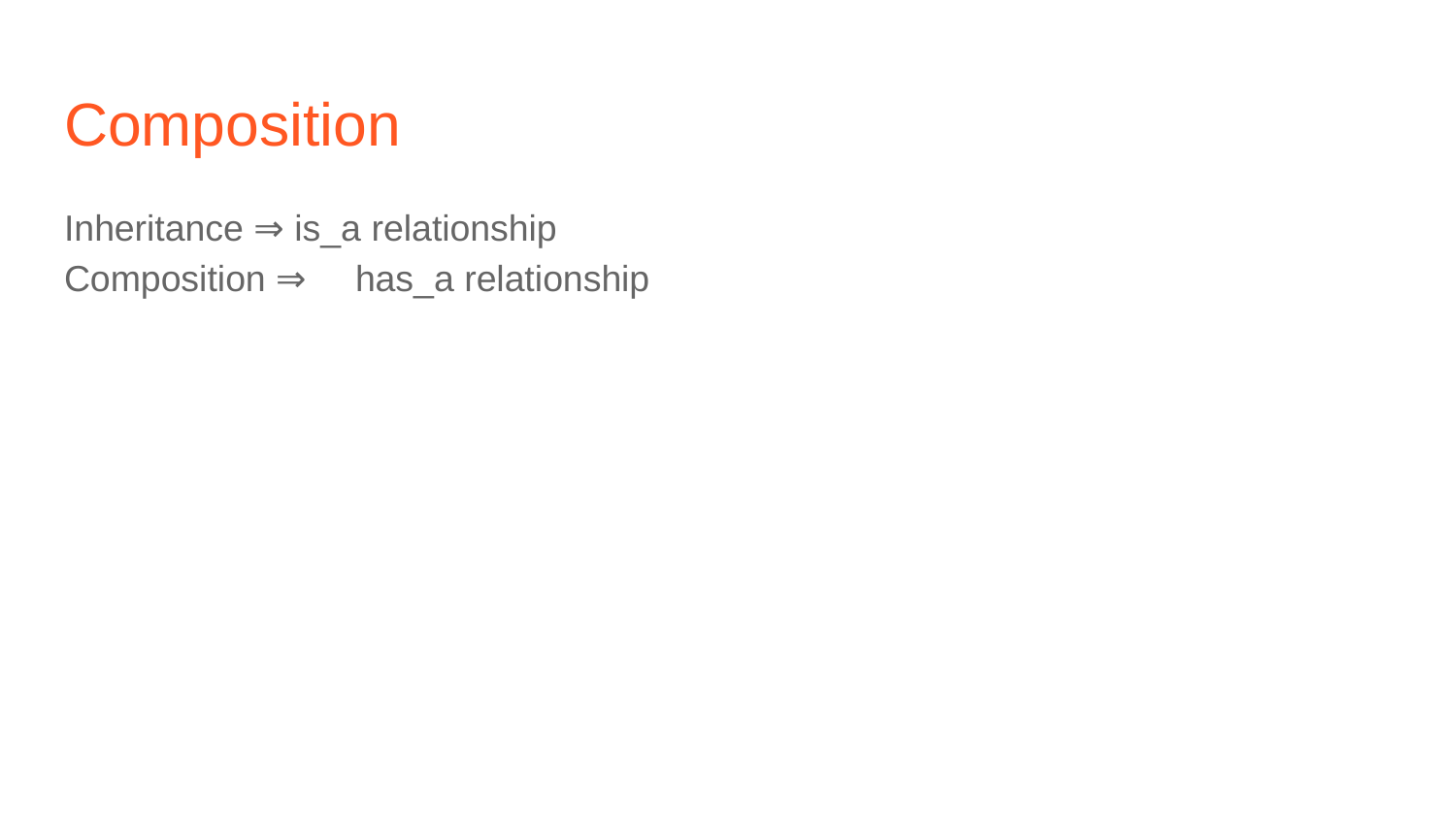

# Composition
Inheritance ⇒ is_a relationship
Composition ⇒	has_a relationship